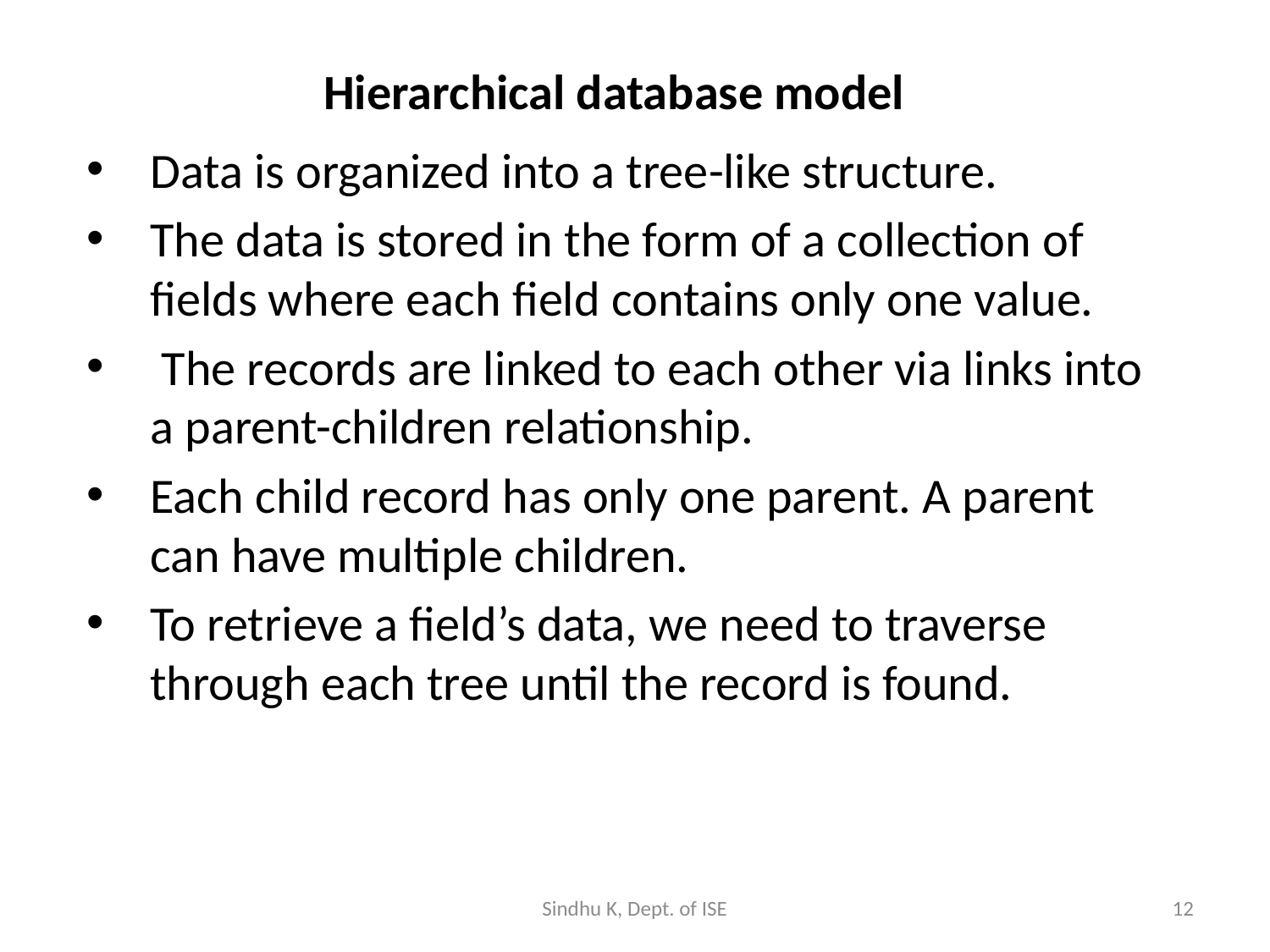

# Hierarchical database model
Data is organized into a tree-like structure.
The data is stored in the form of a collection of fields where each field contains only one value.
 The records are linked to each other via links into a parent-children relationship.
Each child record has only one parent. A parent can have multiple children.
To retrieve a field’s data, we need to traverse through each tree until the record is found.
Sindhu K, Dept. of ISE
12